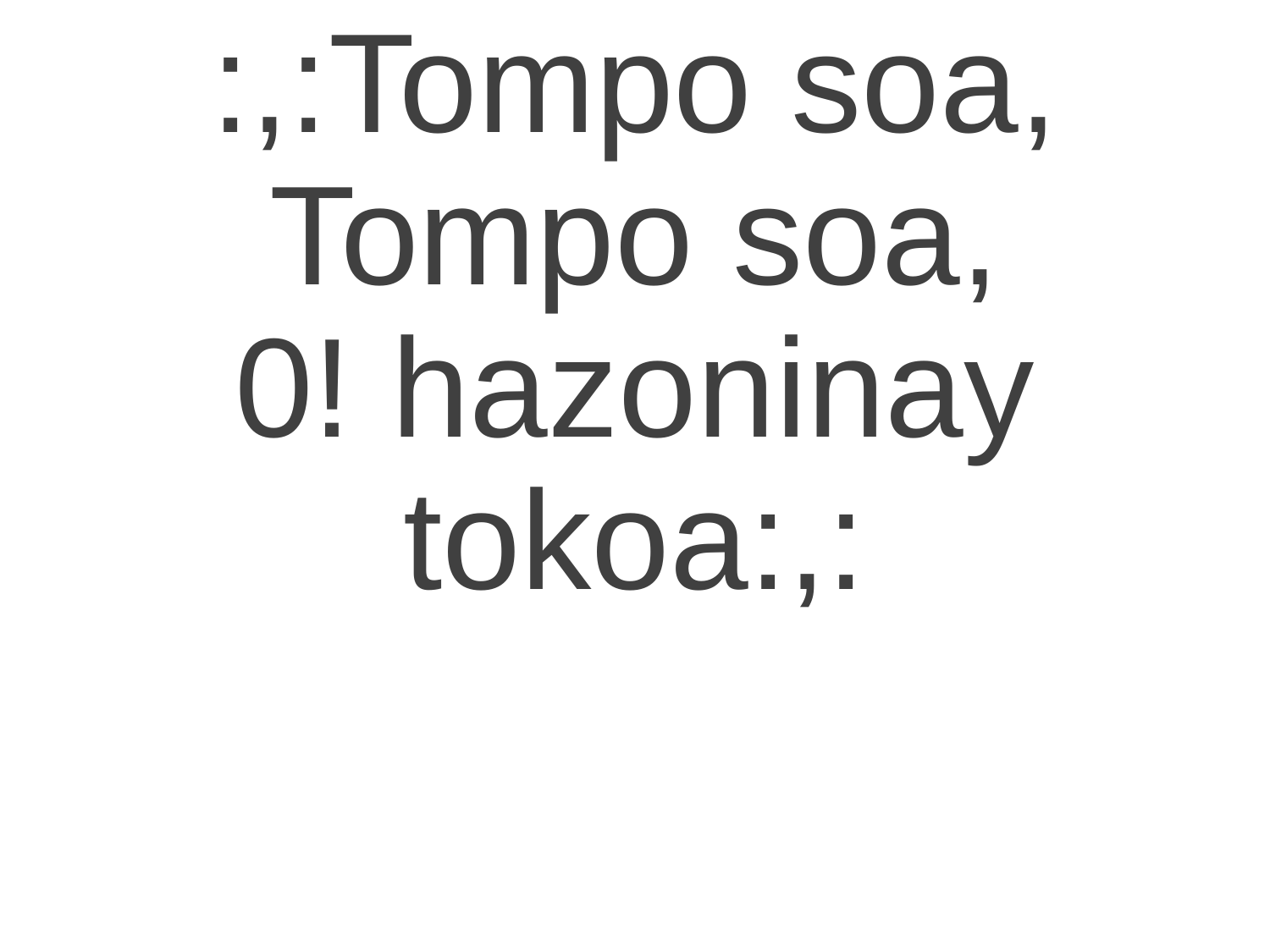

:,:Tompo soa, Tompo soa,
0! hazoninay tokoa:,: